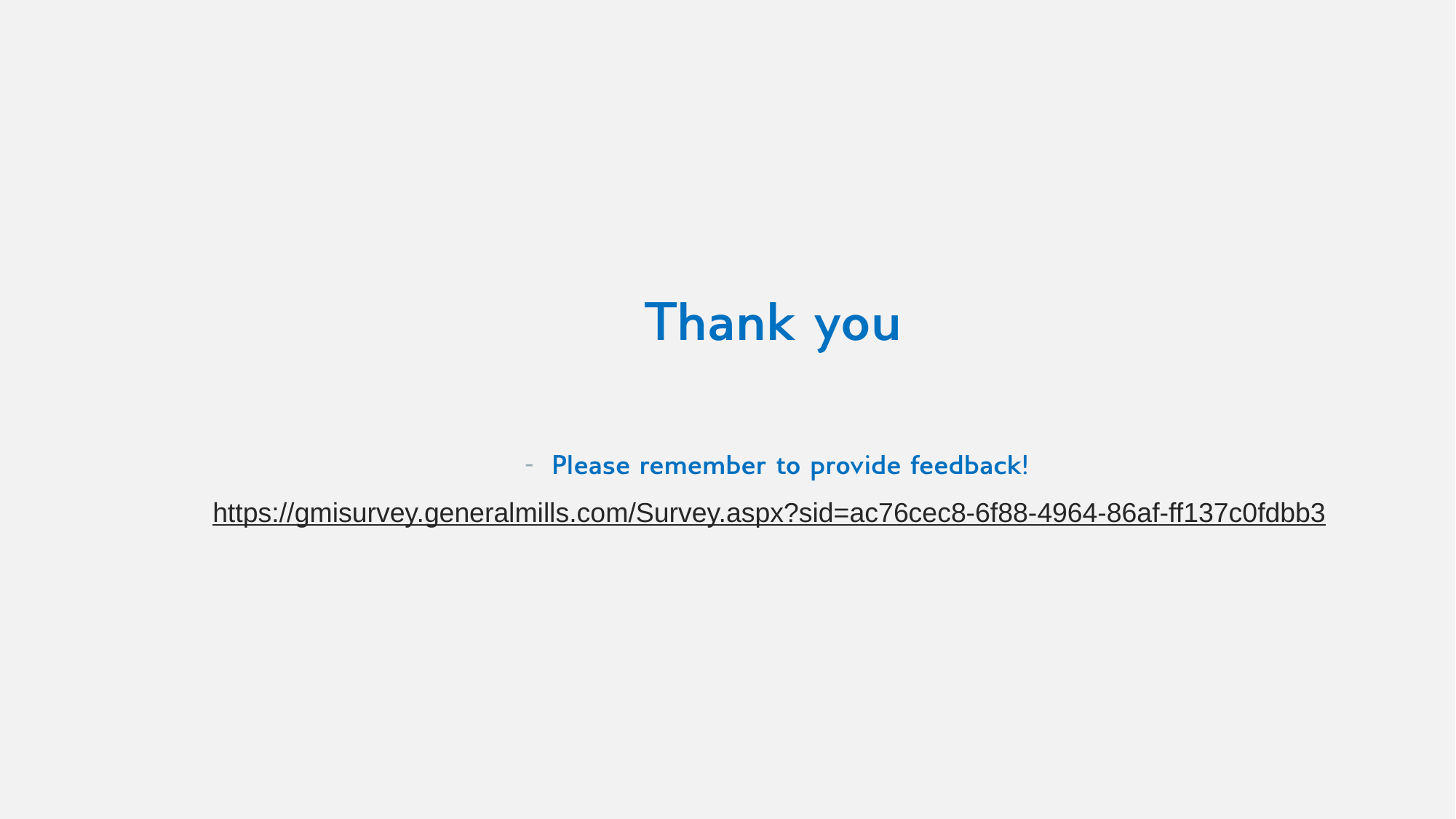

Thank you

Please remember to provide feedback!
https://gmisurvey.generalmills.com/Survey.aspx?sid=ac76cec8-6f88-4964-86af-ff137c0fdbb3